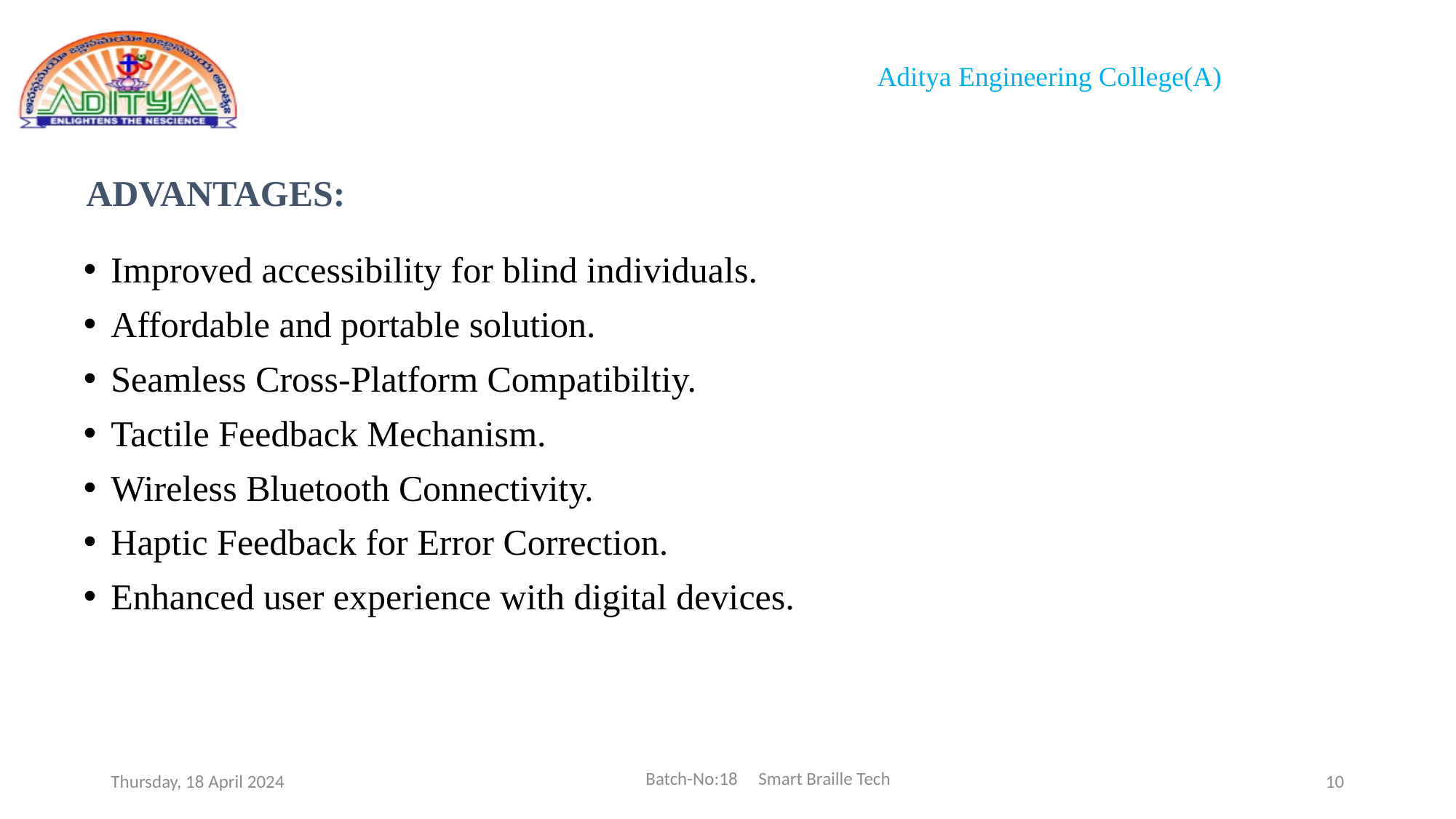

# ADVANTAGES:
Improved accessibility for blind individuals.
Affordable and portable solution.
Seamless Cross-Platform Compatibiltiy.
Tactile Feedback Mechanism.
Wireless Bluetooth Connectivity.
Haptic Feedback for Error Correction.
Enhanced user experience with digital devices.

Batch-No:18     Smart Braille Tech
Thursday, 18 April 2024
10